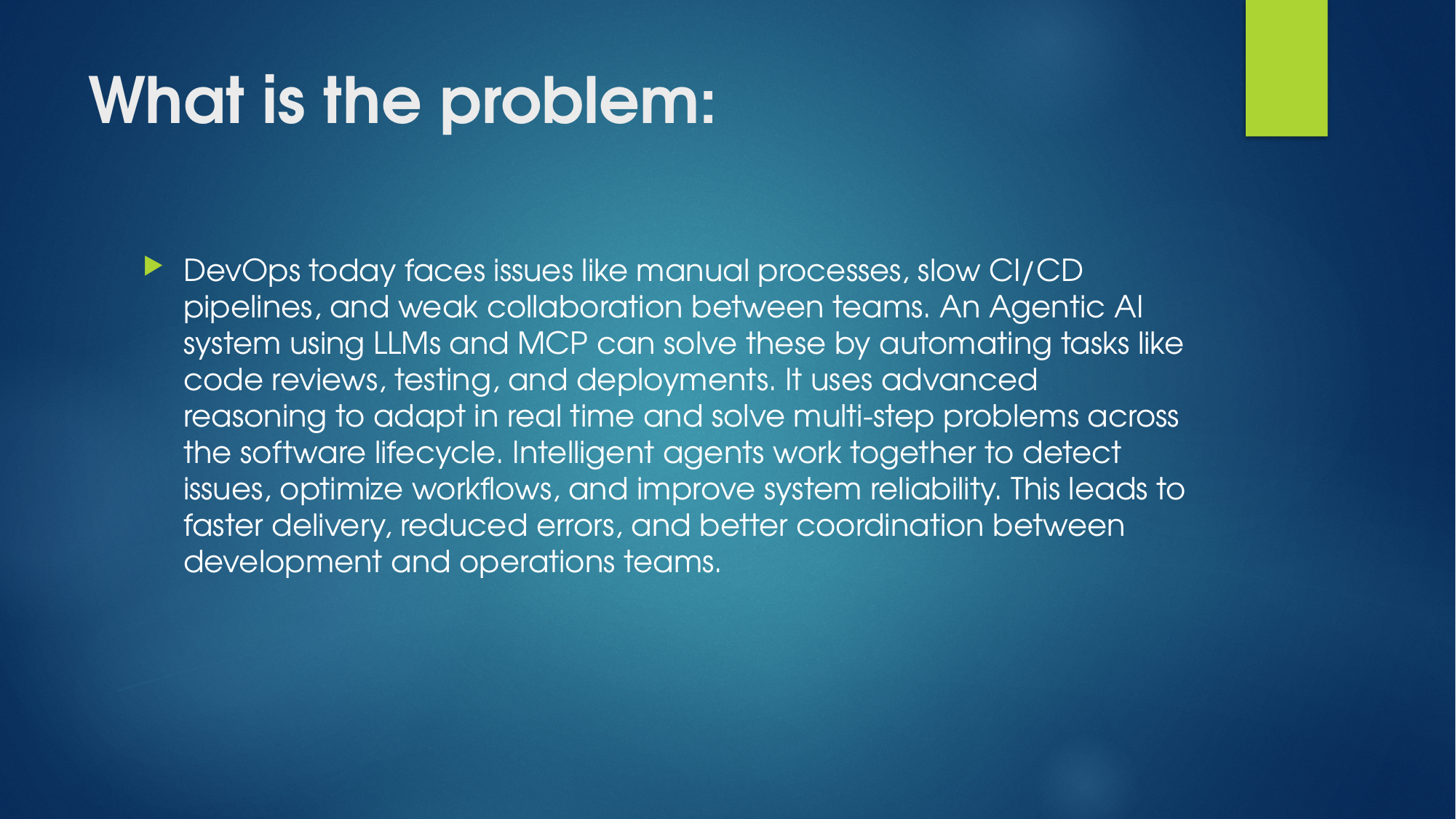

# What is the problem:
DevOps today faces issues like manual processes, slow CI/CD pipelines, and weak collaboration between teams. An Agentic AI system using LLMs and MCP can solve these by automating tasks like code reviews, testing, and deployments. It uses advanced reasoning to adapt in real time and solve multi-step problems across the software lifecycle. Intelligent agents work together to detect issues, optimize workflows, and improve system reliability. This leads to faster delivery, reduced errors, and better coordination between development and operations teams.